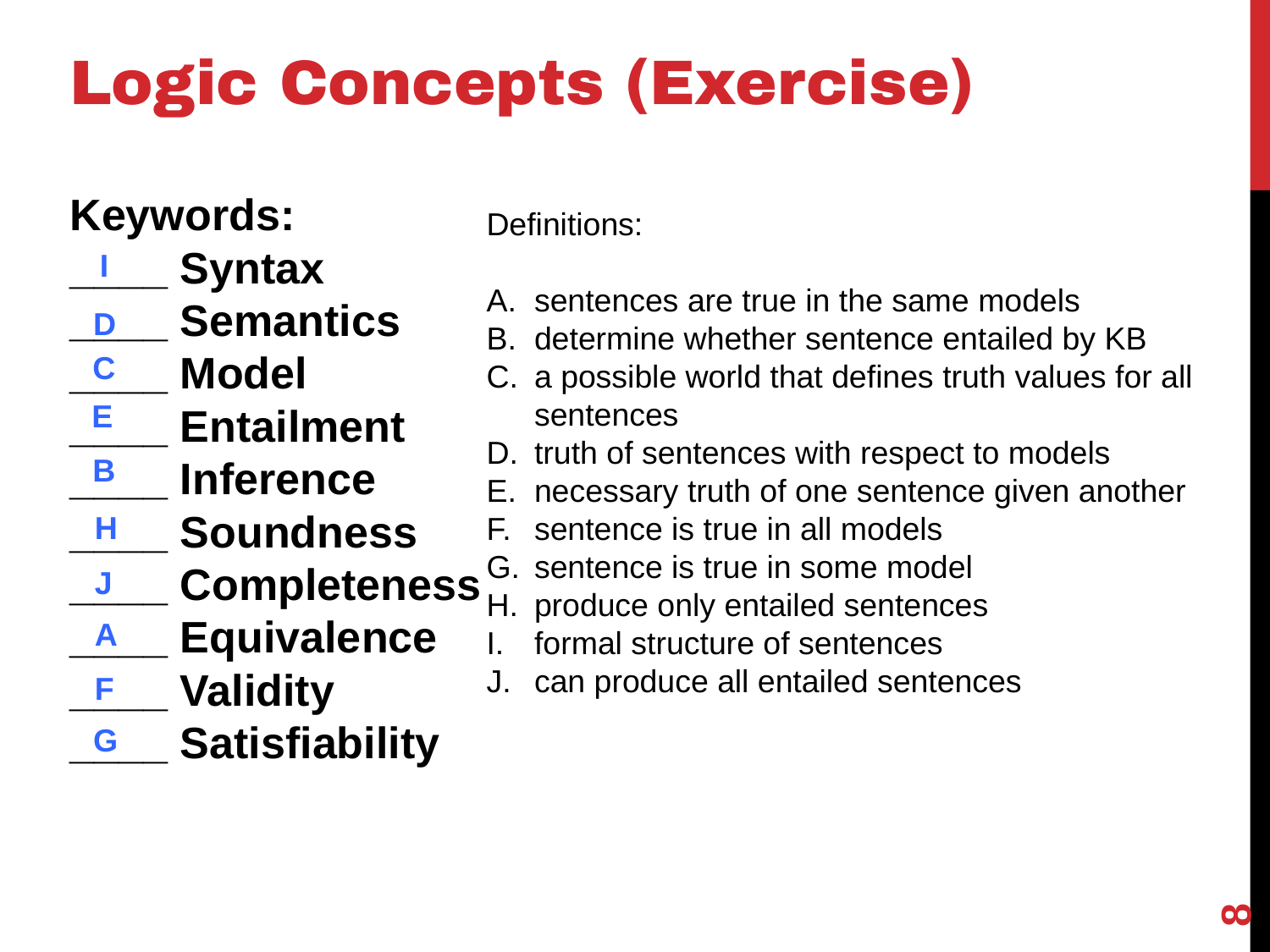

# Logic Concepts (Exercise)

Definitions:

sentences are true in the same models
determine whether sentence entailed by KB
a possible world that defines truth values for all sentences
truth of sentences with respect to models
necessary truth of one sentence given another
sentence is true in all models
sentence is true in some model
produce only entailed sentences
formal structure of sentences
can produce all entailed sentences
Keywords:
____ Syntax
____ Semantics
____ Model
____ Entailment
____ Inference
____ Soundness
____ Completeness
____ Equivalence
____ Validity
____ Satisfiability
I
D
C
E
B
H
J
A
F
G
8